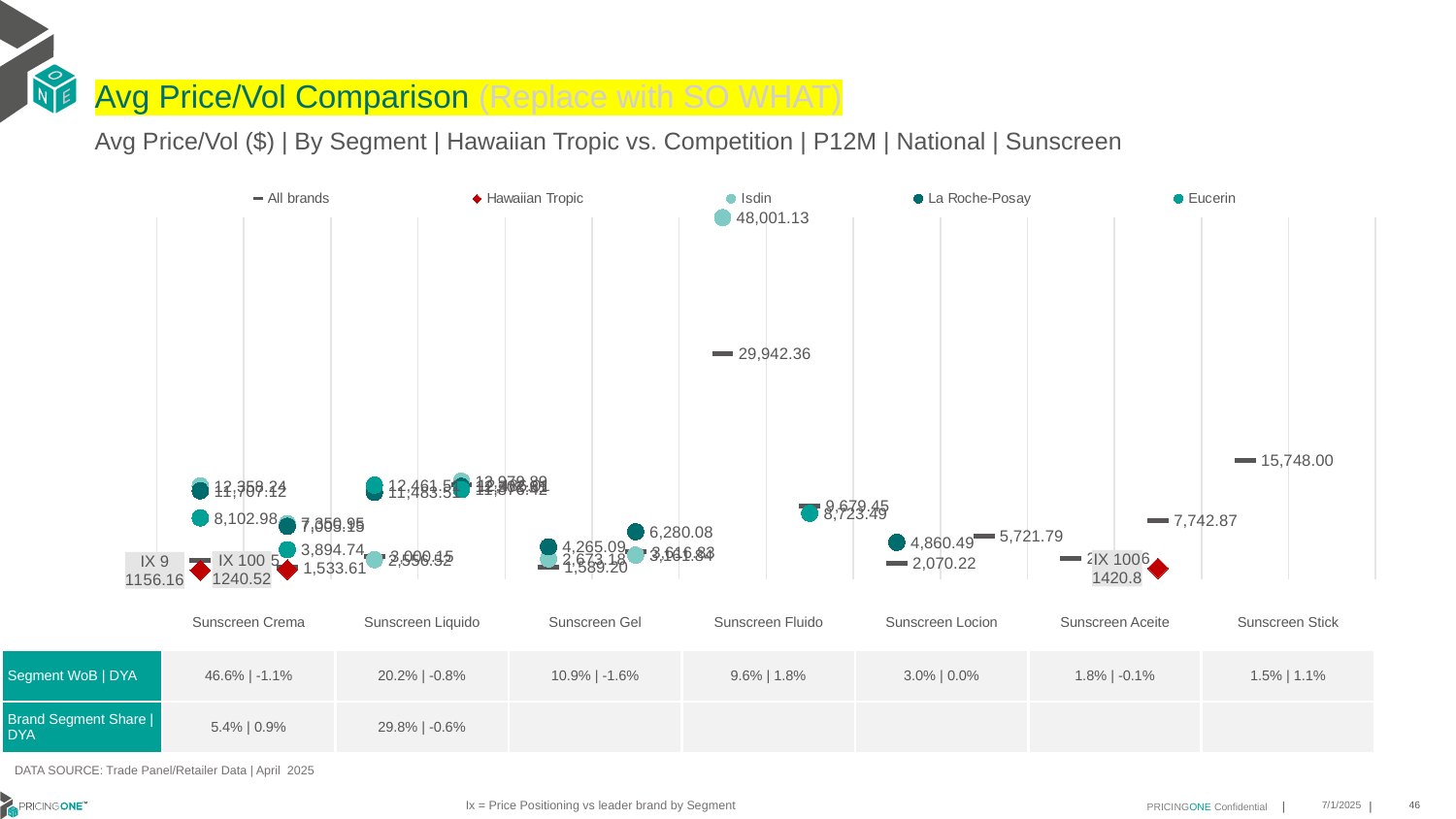

# Avg Price/Vol Comparison (Replace with SO WHAT)
Avg Price/Vol ($) | By Segment | Hawaiian Tropic vs. Competition | P12M | National | Sunscreen

### Chart

| Category | All brands | Hawaiian Tropic | Isdin | La Roche-Posay | Eucerin |
|---|---|---|---|---|---|
| IX 9 | 2480.85 | 1156.16 | 12358.24 | 11707.12 | 8102.98 |
| IX 100 | 1533.61 | 1240.52 | 7350.95 | 7005.15 | 3894.74 |
| None | 3000.15 | None | 2556.52 | 11483.51 | 12461.51 |
| None | 12486.01 | None | 12979.89 | 12302.61 | 11876.42 |
| None | 1589.2 | None | 2673.18 | 4265.09 | None |
| None | 3616.83 | None | 3161.84 | 6280.08 | None |
| None | 29942.36 | None | 48001.13 | None | None |
| None | 9679.45 | None | None | None | 8723.49 |
| None | 2070.22 | None | None | 4860.49 | None |
| None | 5721.79 | None | None | None | None |
| None | 2761.16 | None | None | None | None |
| IX 100 | 7742.87 | 1420.8 | None | None | None |
| None | 15748.0 | None | None | None | None |
| None | None | None | None | None | None |
|  | Sunscreen Crema | Sunscreen Liquido | Sunscreen Gel | Sunscreen Fluido | Sunscreen Locion | Sunscreen Aceite | Sunscreen Stick |
| --- | --- | --- | --- | --- | --- | --- | --- |
| Segment WoB | DYA | 46.6% | -1.1% | 20.2% | -0.8% | 10.9% | -1.6% | 9.6% | 1.8% | 3.0% | 0.0% | 1.8% | -0.1% | 1.5% | 1.1% |
| Brand Segment Share | DYA | 5.4% | 0.9% | 29.8% | -0.6% |  |  |  |  |  |
DATA SOURCE: Trade Panel/Retailer Data | April  2025
Ix = Price Positioning vs leader brand by Segment
7/1/2025
46